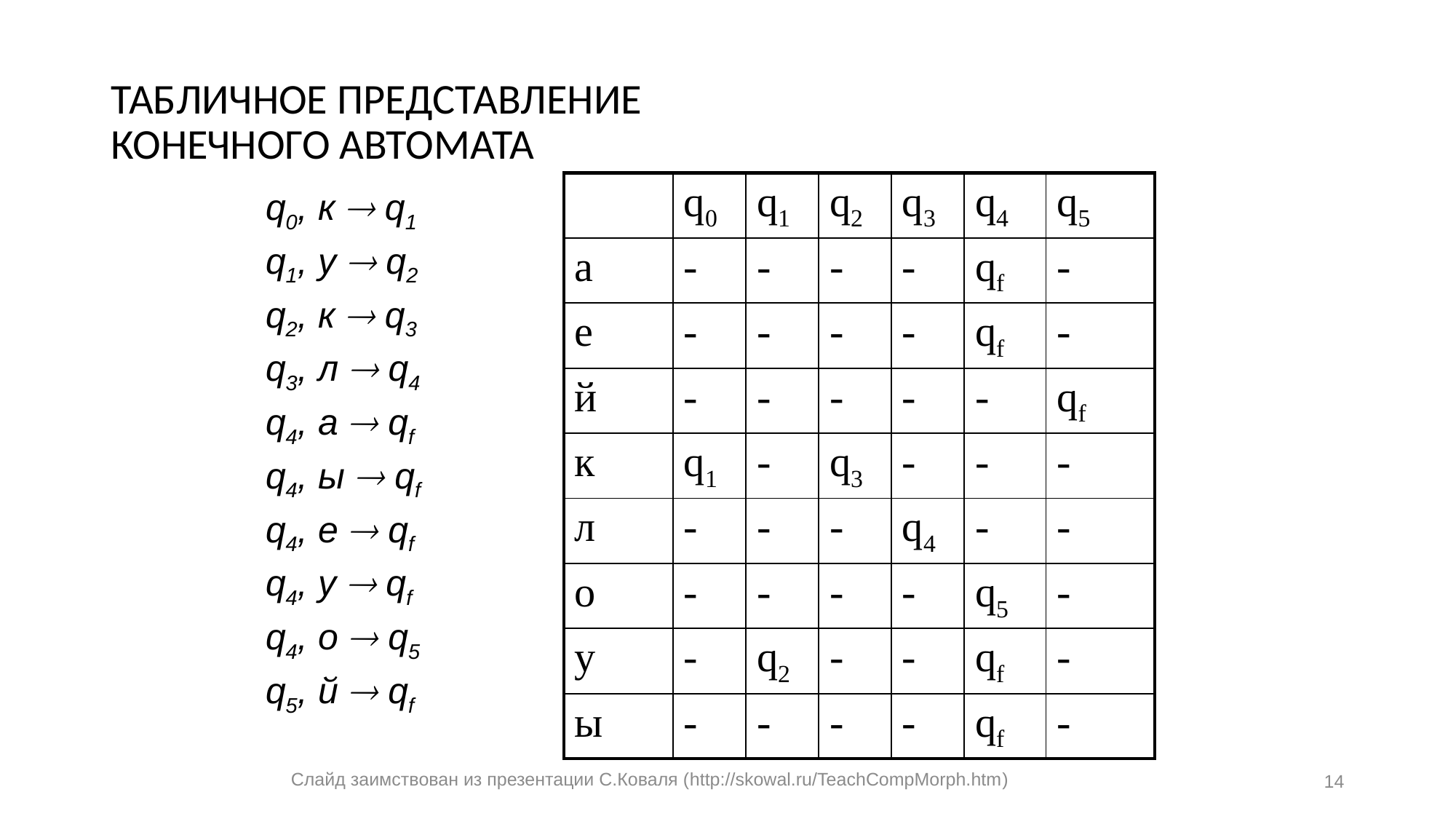

# ТАБЛИЧНОЕ ПРЕДСТАВЛЕНИЕ КОНЕЧНОГО АВТОМАТА
|  | q0 | q1 | q2 | q3 | q4 | q5 |
| --- | --- | --- | --- | --- | --- | --- |
| а | - | - | - | - | qf | - |
| е | - | - | - | - | qf | - |
| й | - | - | - | - | - | qf |
| к | q1 | - | q3 | - | - | - |
| л | - | - | - | q4 | - | - |
| о | - | - | - | - | q5 | - |
| у | - | q2 | - | - | qf | - |
| ы | - | - | - | - | qf | - |
| q0, к → q1 q1, у → q2 q2, к → q3 q3, л → q4 q4, а → qf q4, ы → qf q4, е → qf q4, у → qf q4, о → q5 q5, й → qf |
| --- |
Слайд заимствован из презентации С.Коваля (http://skowal.ru/TeachCompMorph.htm)
14